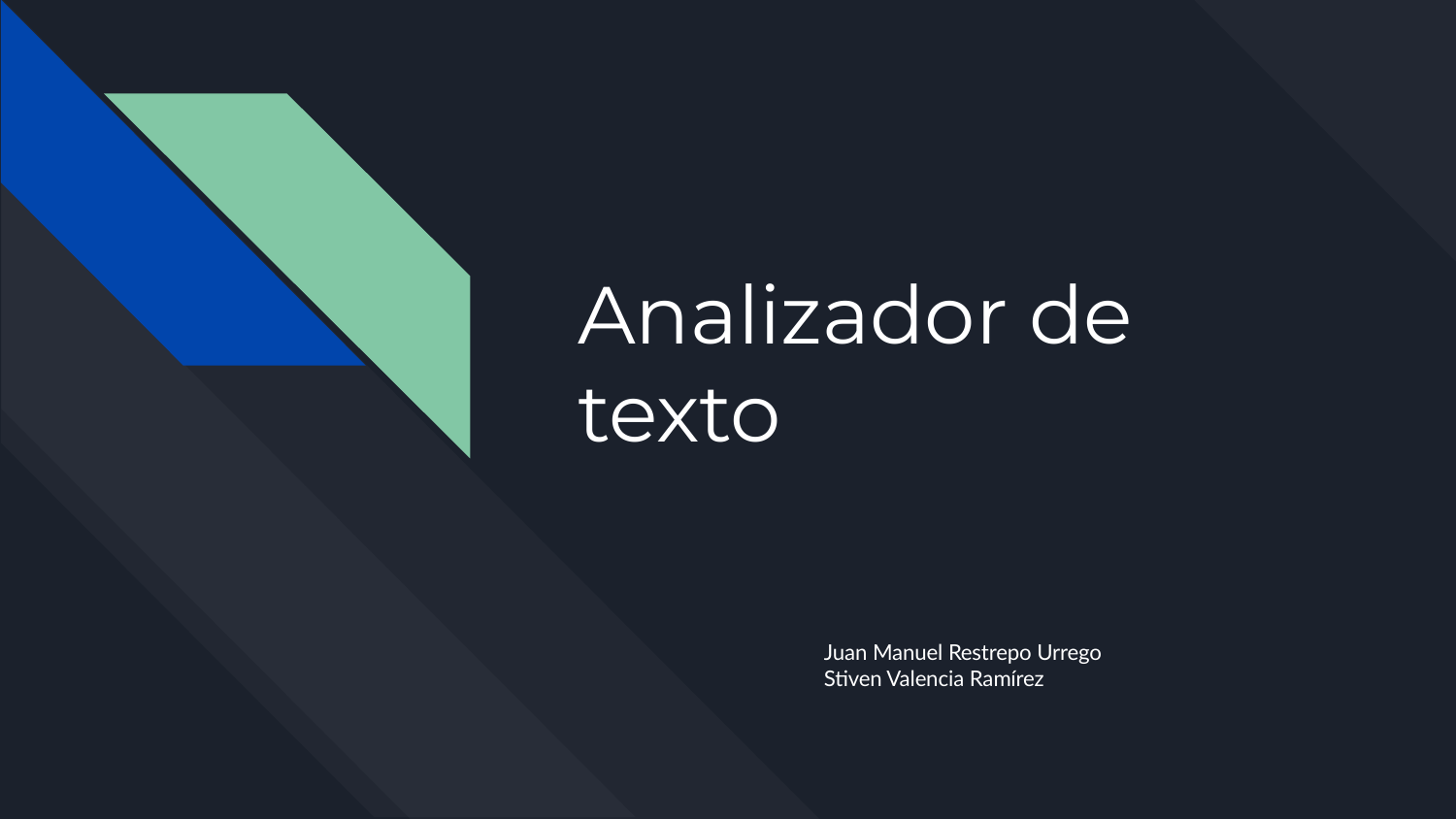

# Analizador de texto
Juan Manuel Restrepo Urrego
Stiven Valencia Ramírez